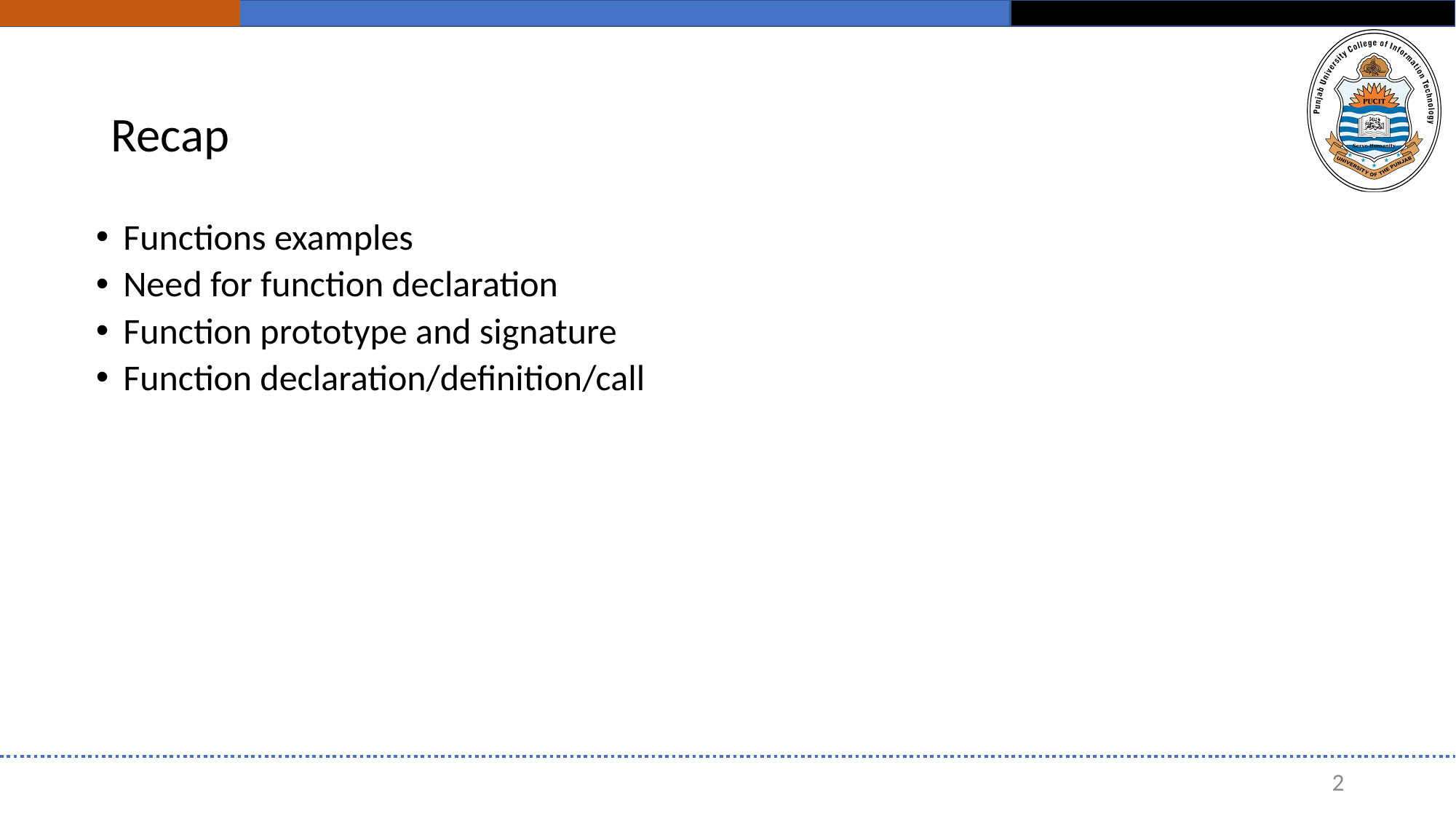

# Recap
Functions examples
Need for function declaration
Function prototype and signature
Function declaration/definition/call
2